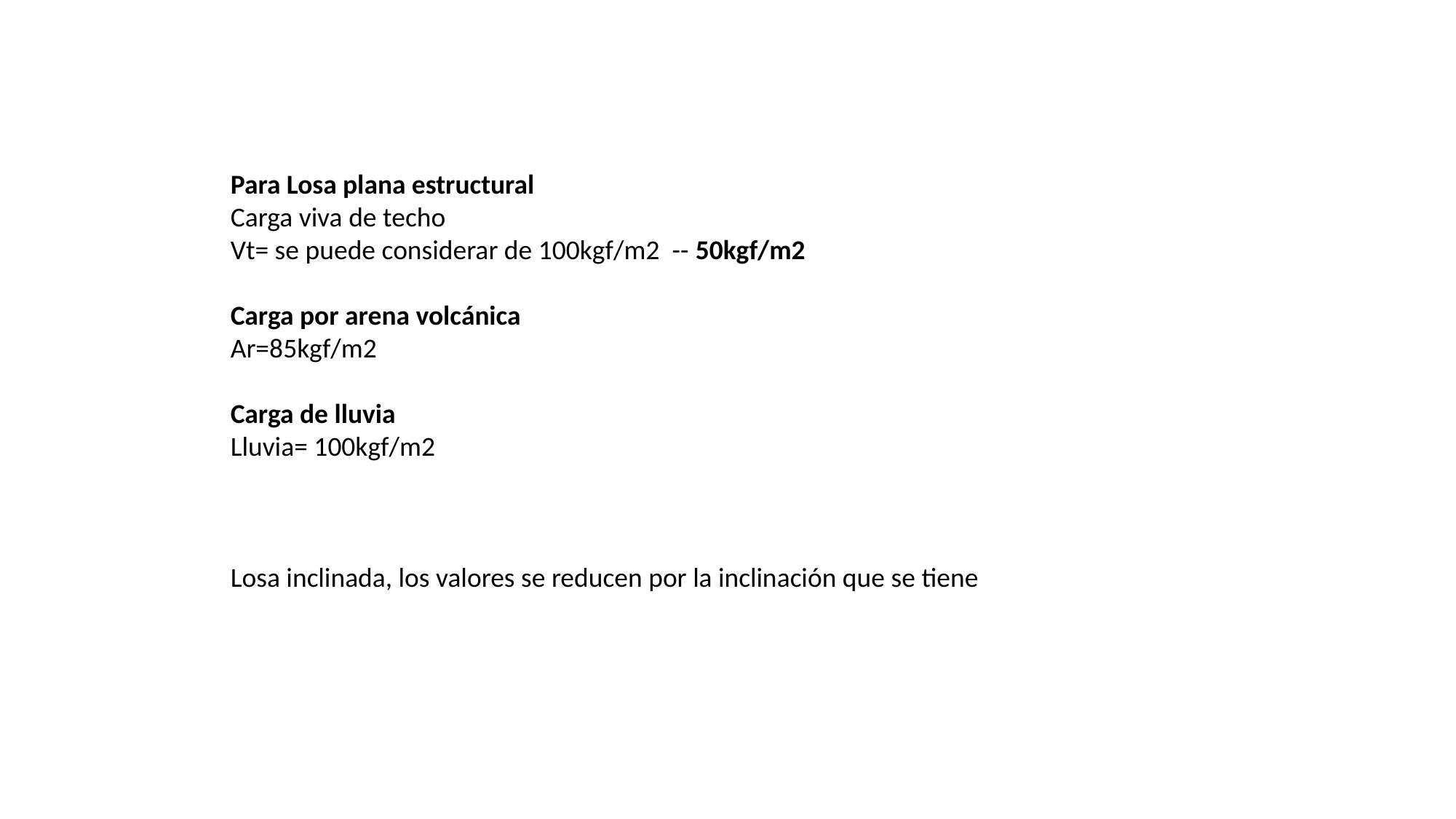

Para Losa plana estructural
Carga viva de techo
Vt= se puede considerar de 100kgf/m2  -- 50kgf/m2

Carga por arena volcánica
Ar=85kgf/m2

Carga de lluvia
Lluvia= 100kgf/m2

Losa inclinada, los valores se reducen por la inclinación que se tiene